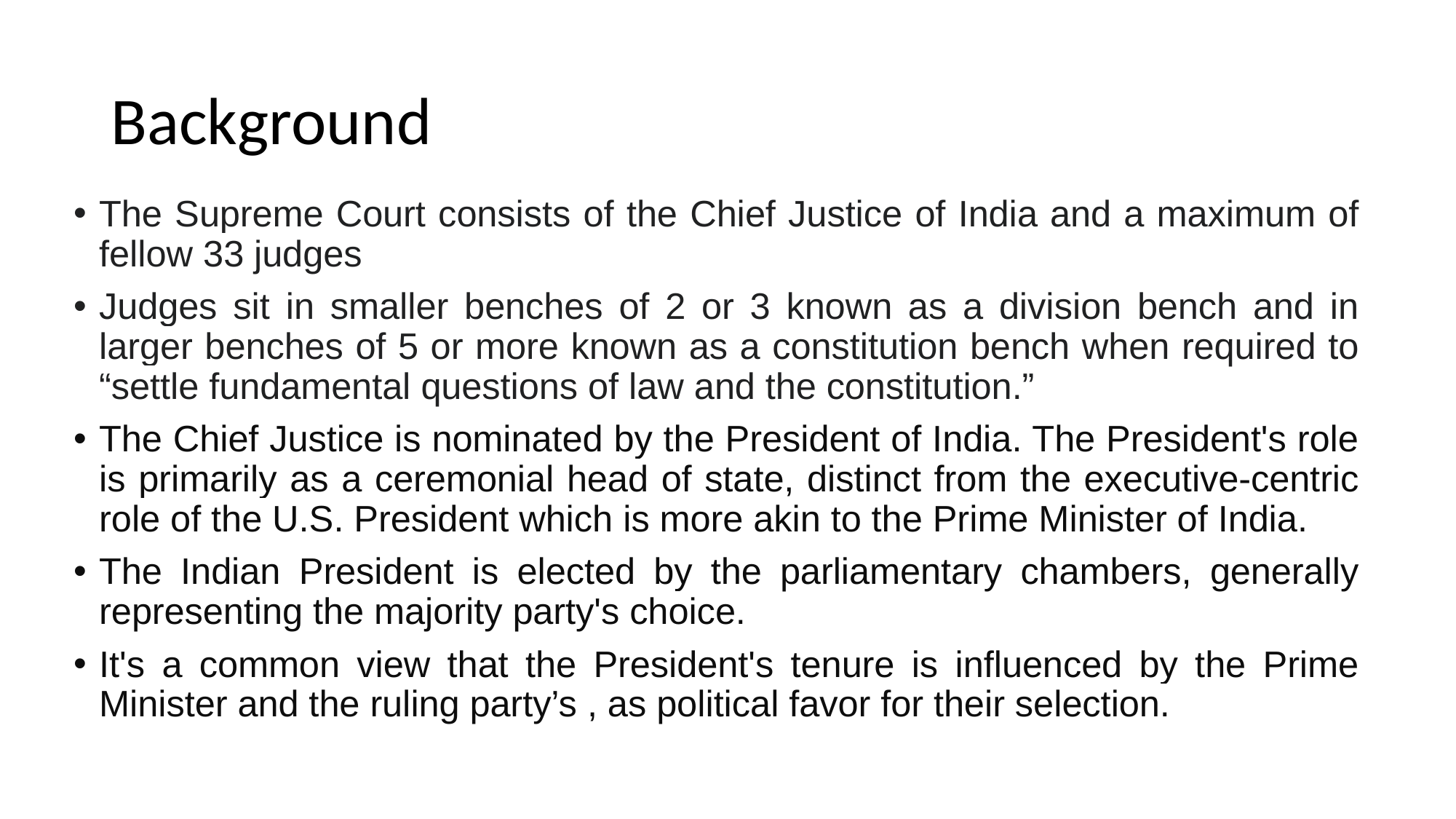

# Background
The Supreme Court consists of the Chief Justice of India and a maximum of fellow 33 judges
Judges sit in smaller benches of 2 or 3 known as a division bench and in larger benches of 5 or more known as a constitution bench when required to “settle fundamental questions of law and the constitution.”
The Chief Justice is nominated by the President of India. The President's role is primarily as a ceremonial head of state, distinct from the executive-centric role of the U.S. President which is more akin to the Prime Minister of India.
The Indian President is elected by the parliamentary chambers, generally representing the majority party's choice.
It's a common view that the President's tenure is influenced by the Prime Minister and the ruling party’s , as political favor for their selection.